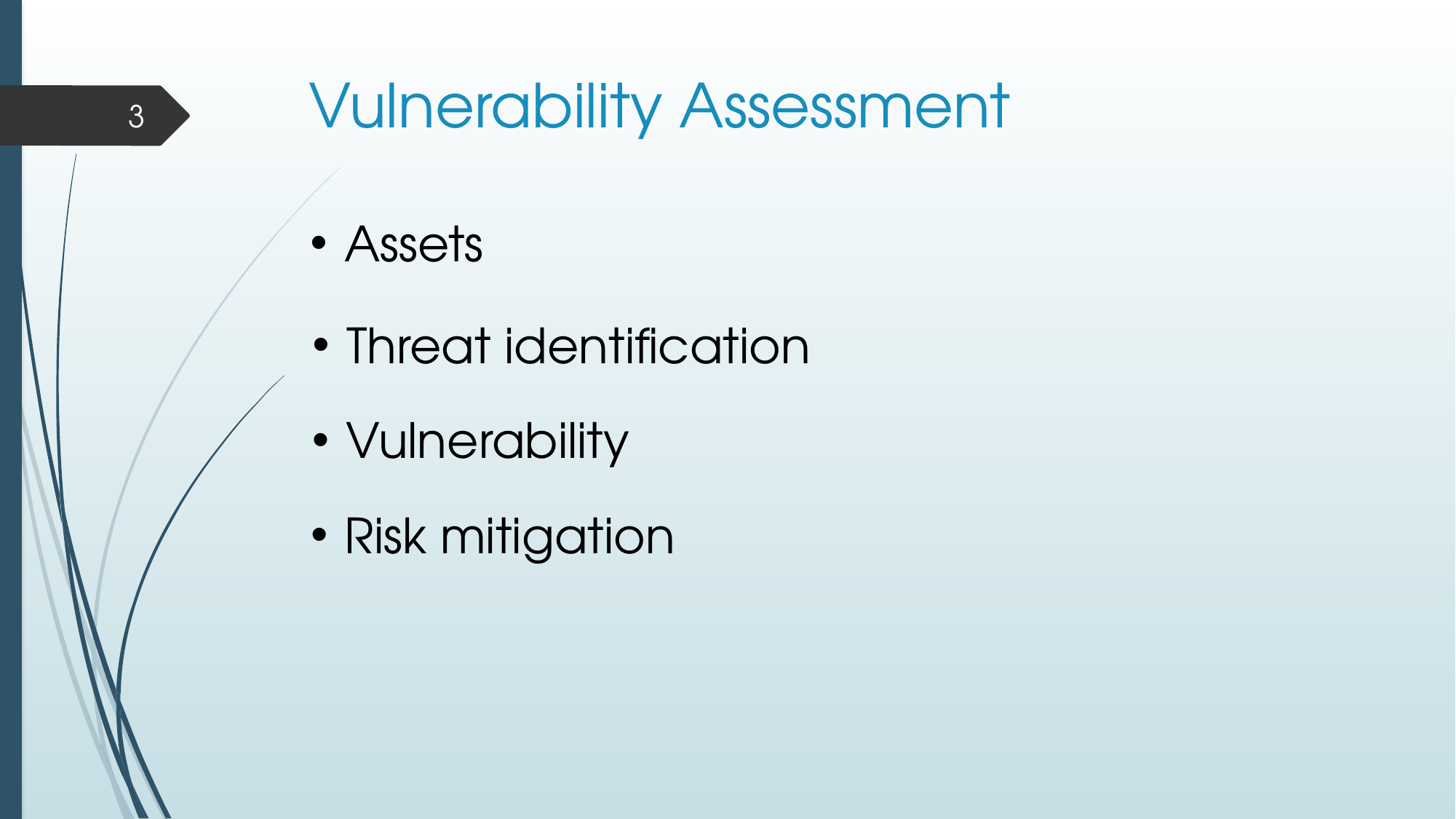

# Vulnerability Assessment
3
Assets
Threat identification
Vulnerability
Risk mitigation